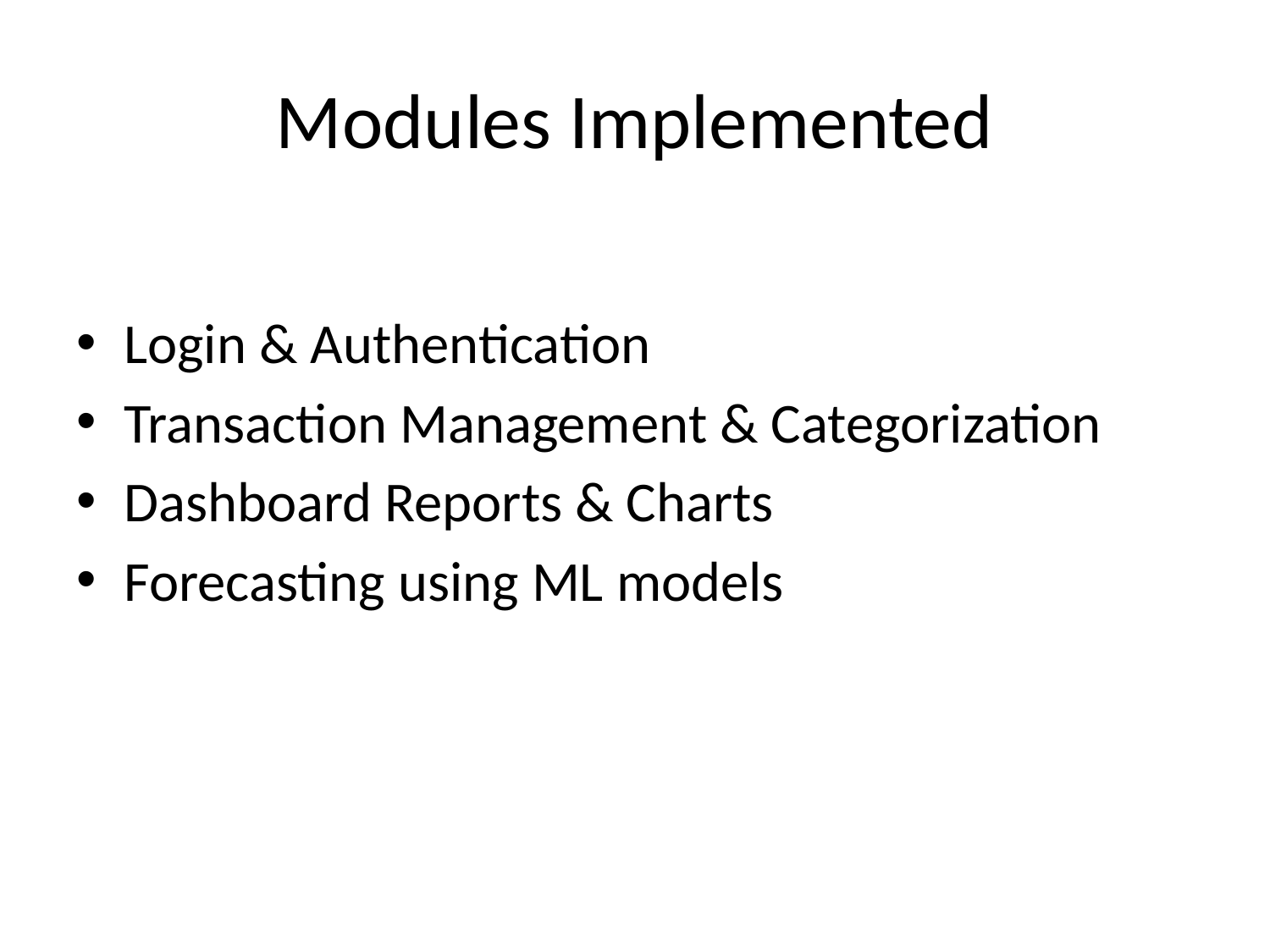

# Modules Implemented

Login & Authentication
Transaction Management & Categorization
Dashboard Reports & Charts
Forecasting using ML models